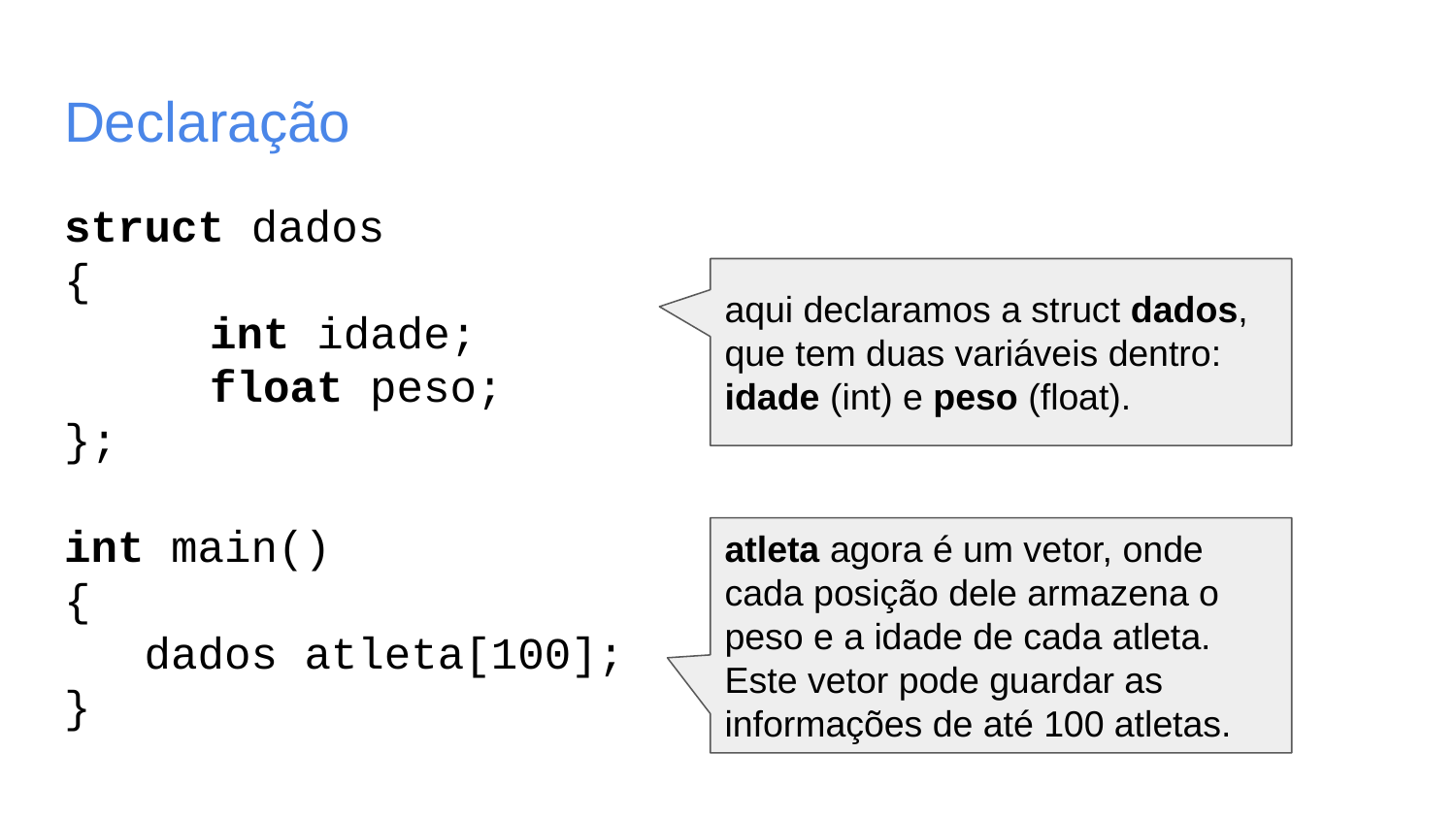

# Declaração

struct dados
{
	int idade;
	float peso;
};

int main()
{
   dados atleta[100];
}
aqui declaramos a struct dados, que tem duas variáveis dentro: idade (int) e peso (float).
atleta agora é um vetor, onde cada posição dele armazena o peso e a idade de cada atleta. Este vetor pode guardar as informações de até 100 atletas.